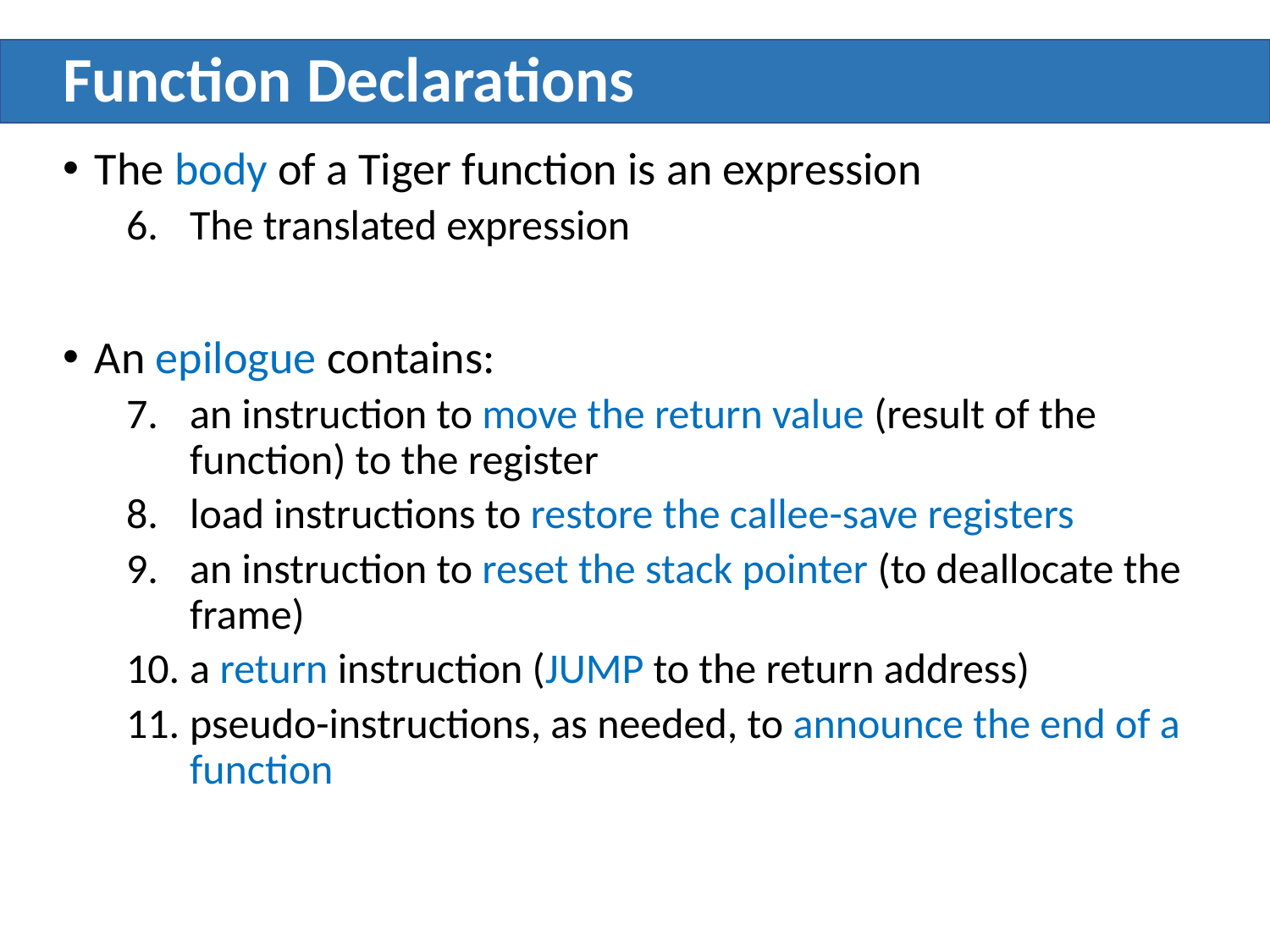

# Function Declarations
The body of a Tiger function is an expression
The translated expression

An epilogue contains:
an instruction to move the return value (result of the function) to the register
load instructions to restore the callee-save registers
an instruction to reset the stack pointer (to deallocate the frame)
a return instruction (JUMP to the return address)
pseudo-instructions, as needed, to announce the end of a function